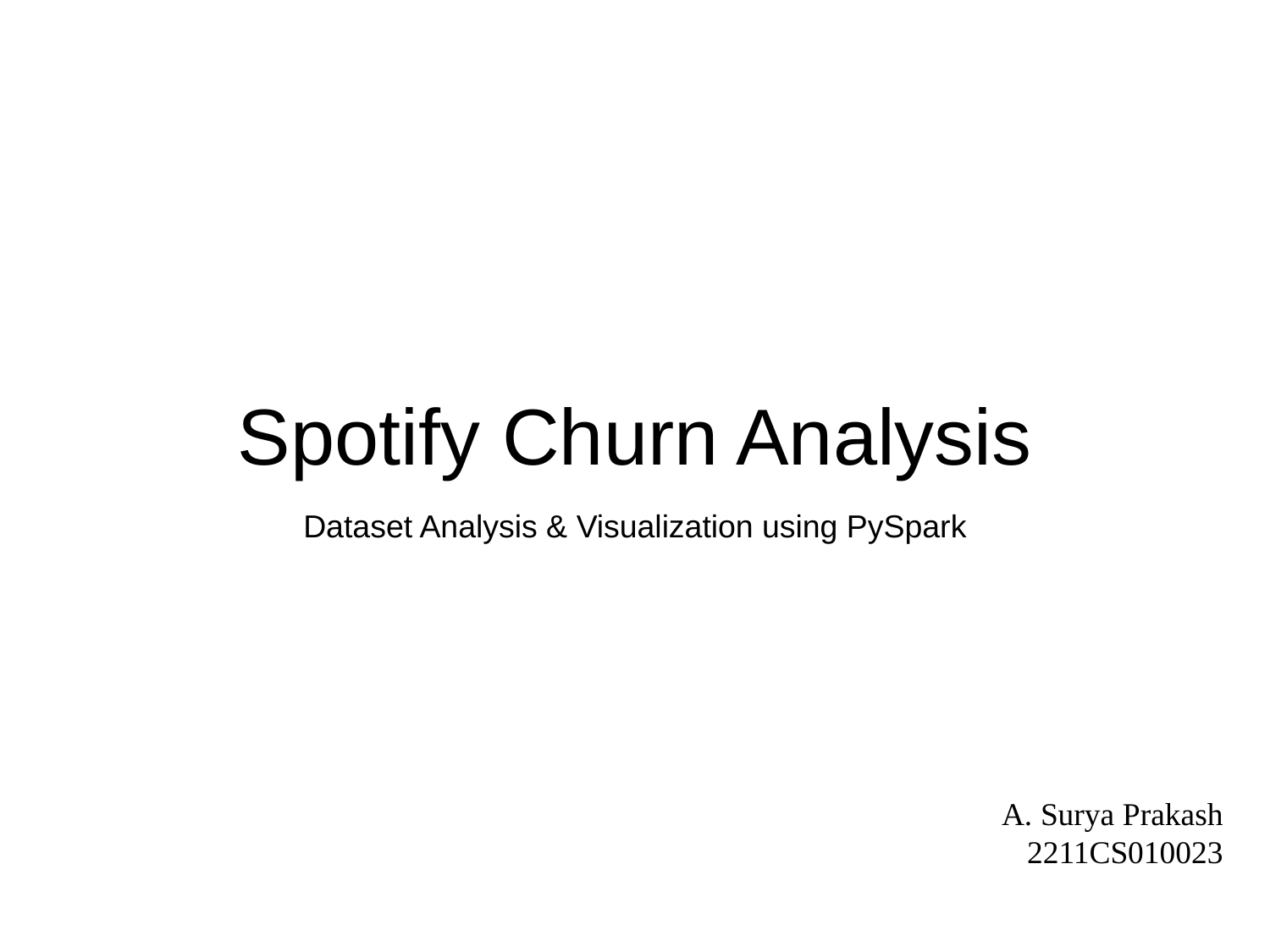

# Spotify Churn Analysis
Dataset Analysis & Visualization using PySpark
A. Surya Prakash
2211CS010023